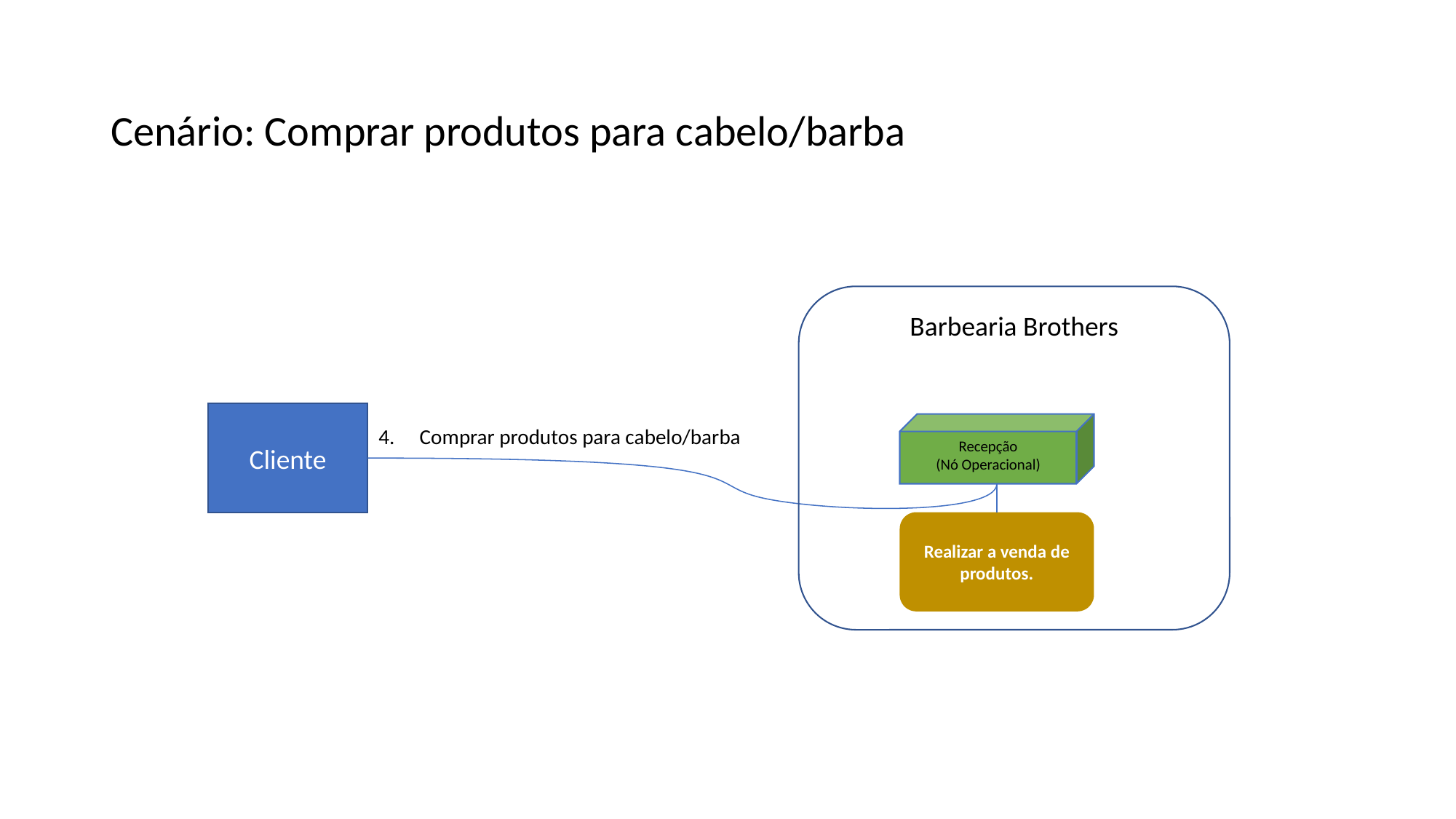

Cenário: Comprar produtos para cabelo/barba
Barbearia Brothers
Cliente
Recepção
(Nó Operacional)

Comprar produtos para cabelo/barba
Realizar a venda de produtos.